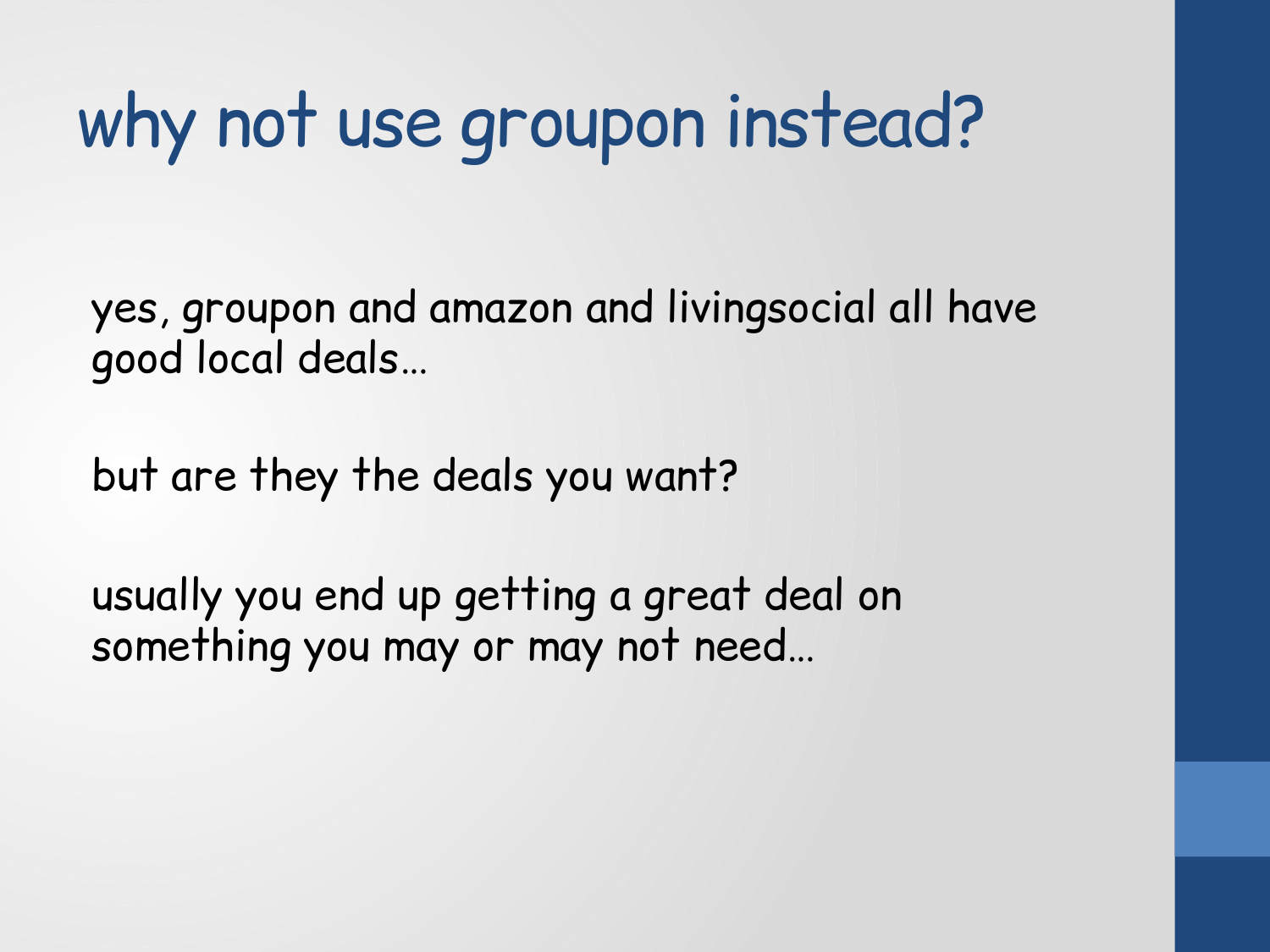

# why not use groupon instead?
yes, groupon and amazon and livingsocial all have good local deals…

but are they the deals you want?

usually you end up getting a great deal on something you may or may not need…